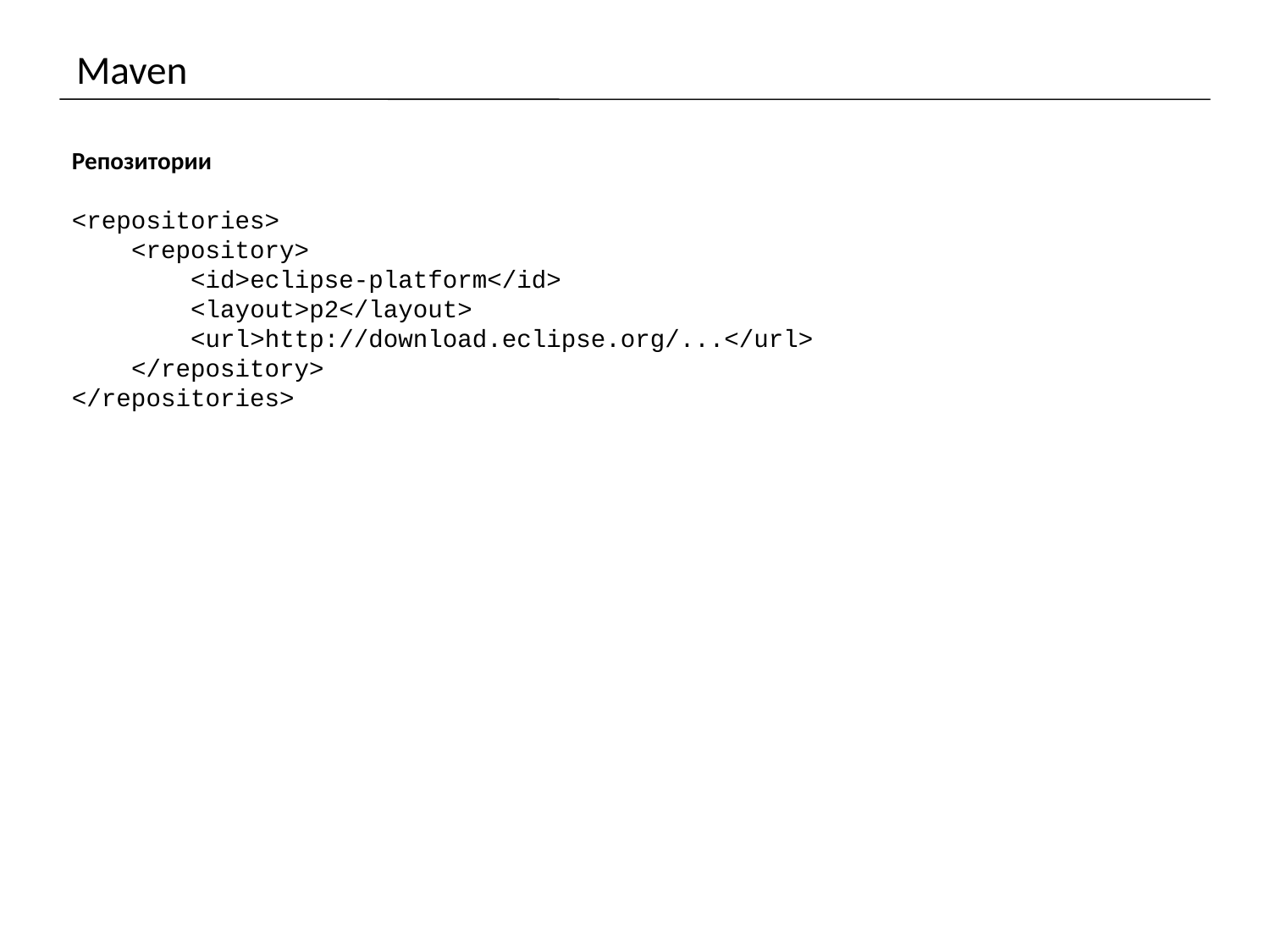

# Maven
Репозитории

<repositories>
    <repository>
        <id>eclipse-platform</id>
        <layout>p2</layout>
        <url>http://download.eclipse.org/...</url>
    </repository>
</repositories>